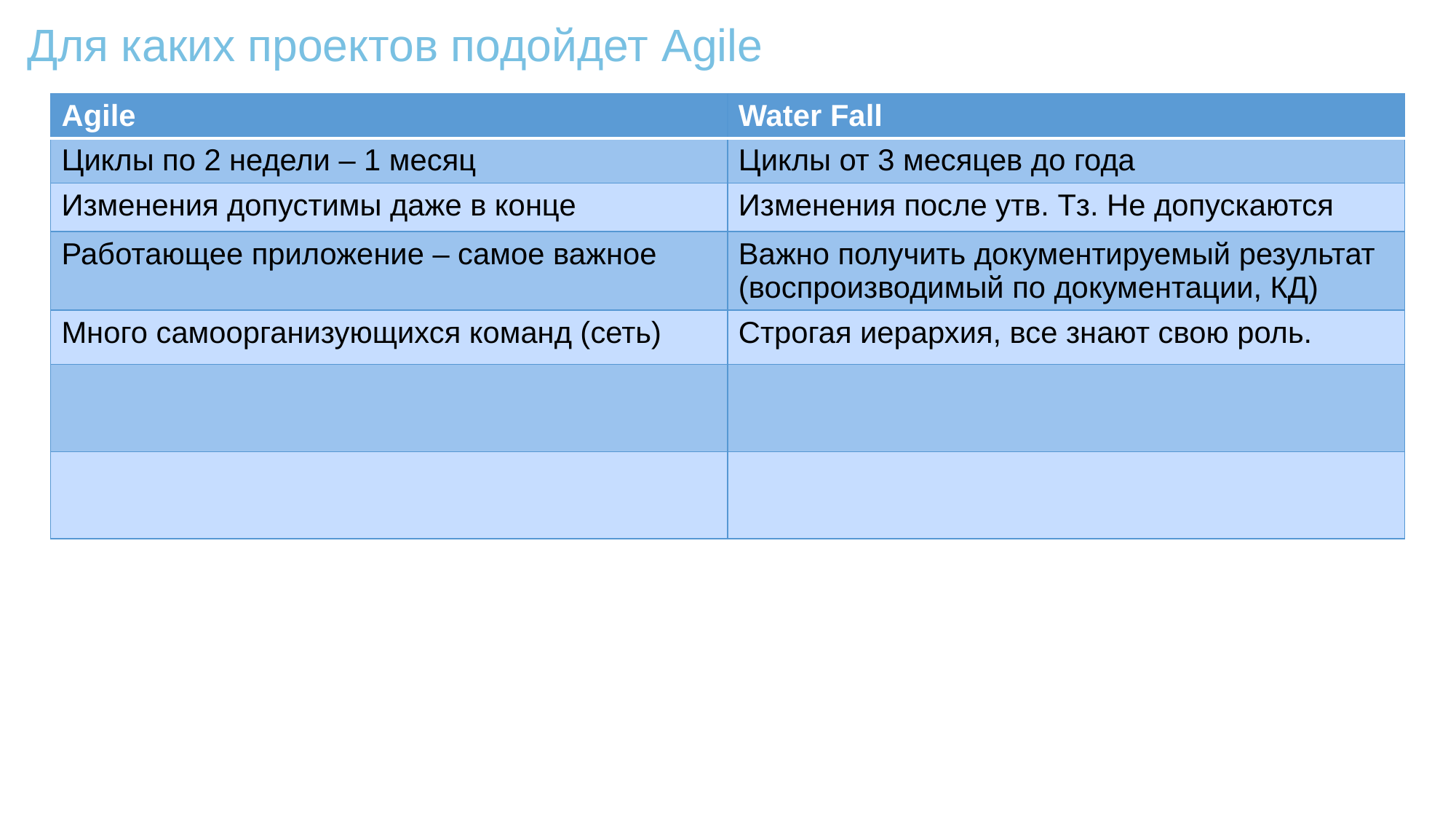

# Для каких проектов подойдет Agile
| Agile | Water Fall |
| --- | --- |
| Циклы по 2 недели – 1 месяц | Циклы от 3 месяцев до года |
| Изменения допустимы даже в конце | Изменения после утв. Тз. Не допускаются |
| Работающее приложение – самое важное | Важно получить документируемый результат (воспроизводимый по документации, КД) |
| Много самоорганизующихся команд (сеть) | Строгая иерархия, все знают свою роль. |
|  |  |
|  |  |